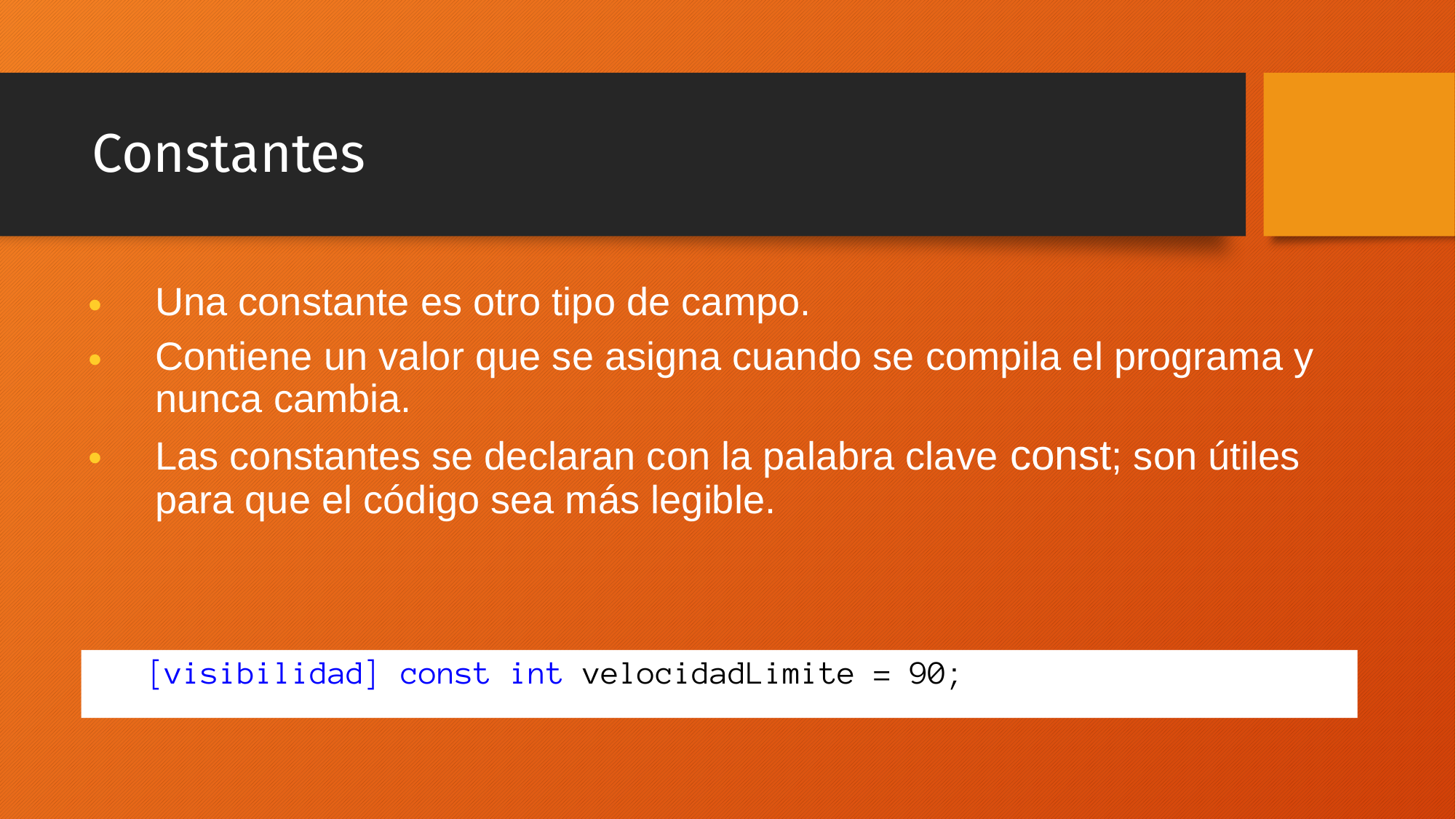

# Constantes
Una constante es otro tipo de campo.
Contiene un valor que se asigna cuando se compila el programa y nunca cambia.
Las constantes se declaran con la palabra clave const; son útiles para que el código sea más legible.

[visibilidad] const int velocidadLimite = 90;